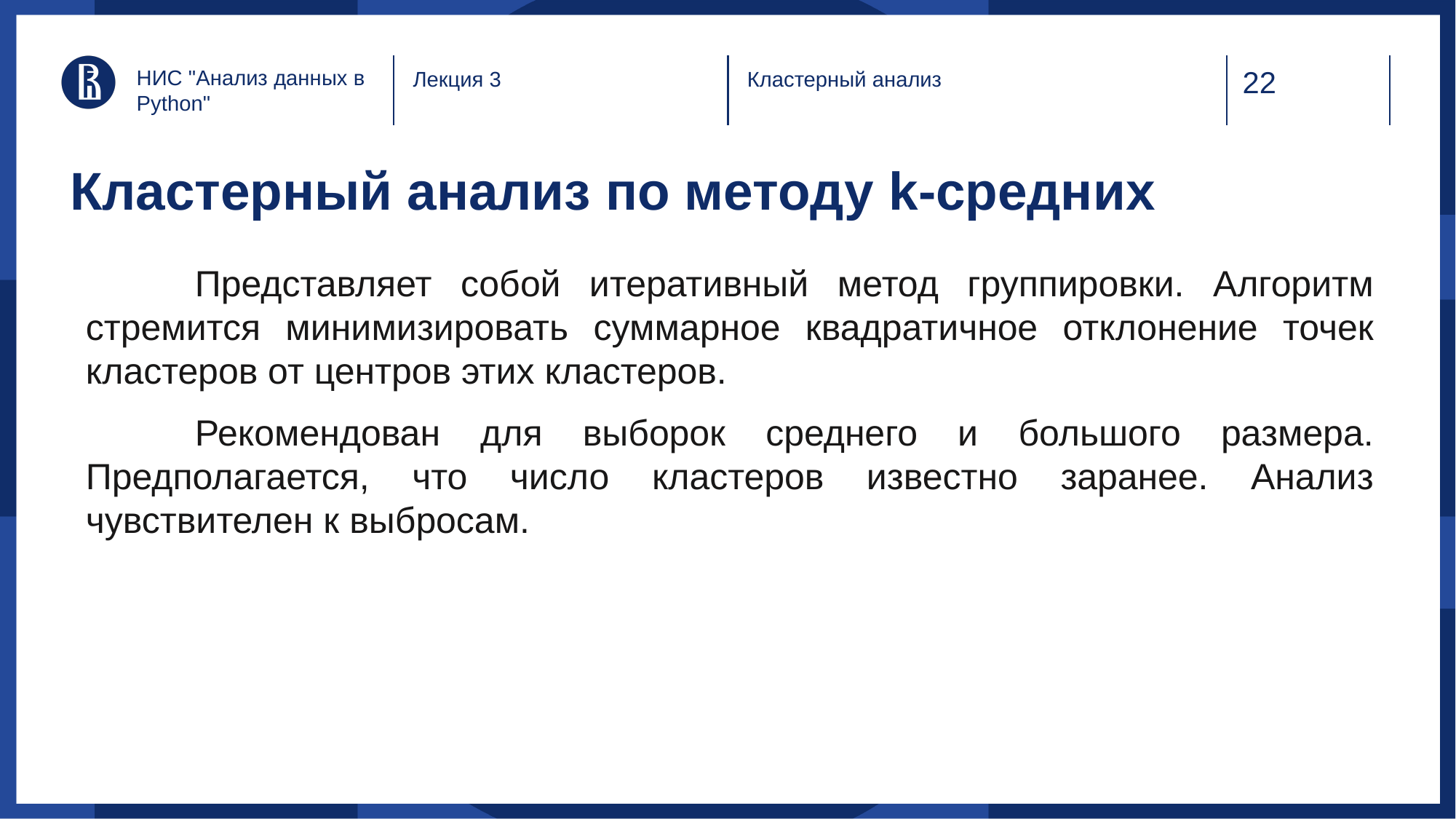

НИС "Анализ данных в Python"
Лекция 3
Кластерный анализ
# Кластерный анализ по методу k-средних
	Представляет собой итеративный метод группировки. Алгоритм стремится минимизировать суммарное квадратичное отклонение точек кластеров от центров этих кластеров.
	Рекомендован для выборок среднего и большого размера. Предполагается, что число кластеров известно заранее. Анализ чувствителен к выбросам.